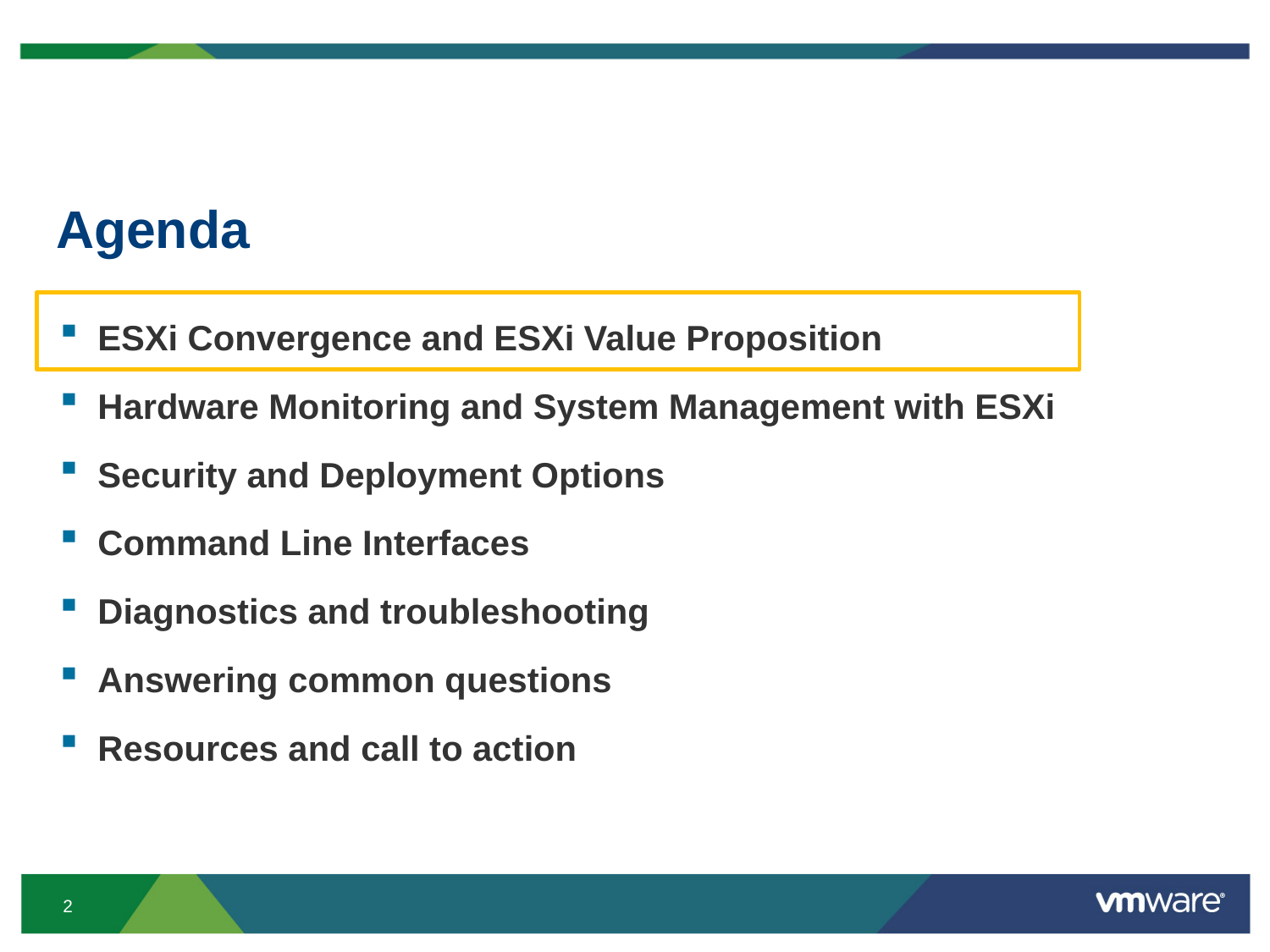

# Agenda

ESXi Convergence and ESXi Value Proposition
Hardware Monitoring and System Management with ESXi
Security and Deployment Options
Command Line Interfaces
Diagnostics and troubleshooting
Answering common questions
Resources and call to action